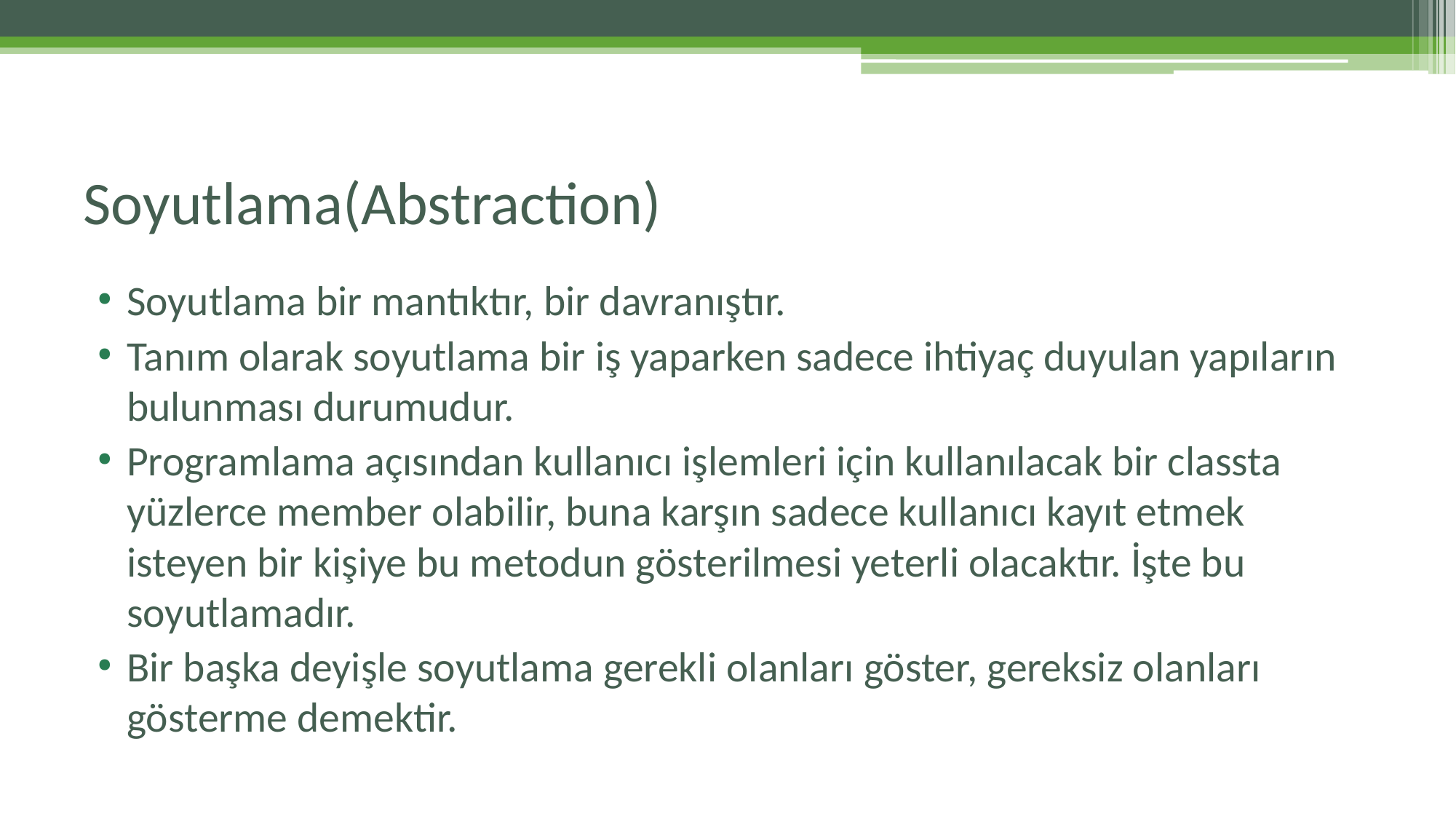

# Soyutlama(Abstraction)
Soyutlama bir mantıktır, bir davranıştır.
Tanım olarak soyutlama bir iş yaparken sadece ihtiyaç duyulan yapıların bulunması durumudur.
Programlama açısından kullanıcı işlemleri için kullanılacak bir classta yüzlerce member olabilir, buna karşın sadece kullanıcı kayıt etmek isteyen bir kişiye bu metodun gösterilmesi yeterli olacaktır. İşte bu soyutlamadır.
Bir başka deyişle soyutlama gerekli olanları göster, gereksiz olanları gösterme demektir.